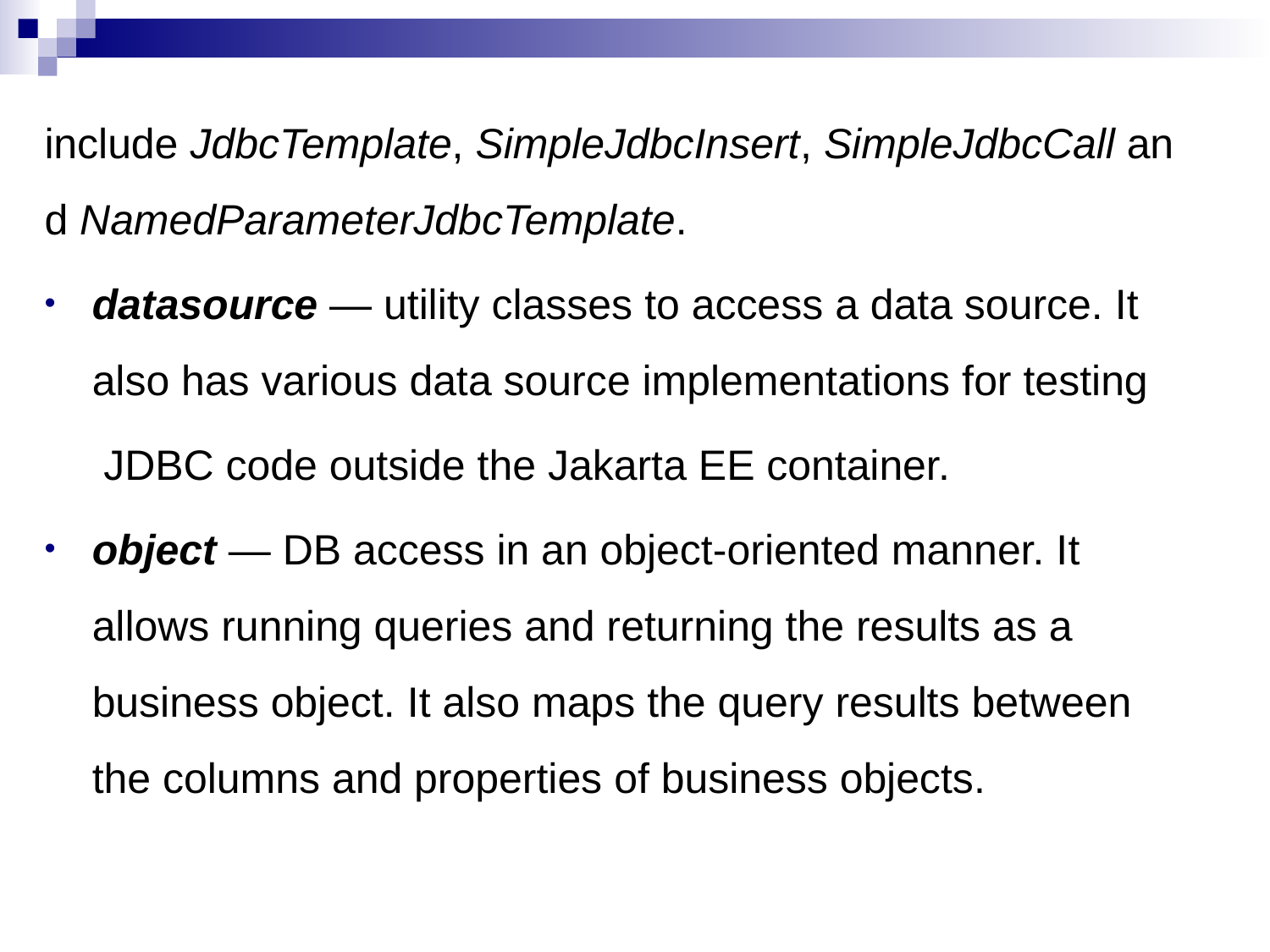

include JdbcTemplate, SimpleJdbcInsert, SimpleJdbcCall and NamedParameterJdbcTemplate.
datasource — utility classes to access a data source. It also has various data source implementations for testing
     JDBC code outside the Jakarta EE container.
object — DB access in an object-oriented manner. It allows running queries and returning the results as a business object. It also maps the query results between the columns and properties of business objects.